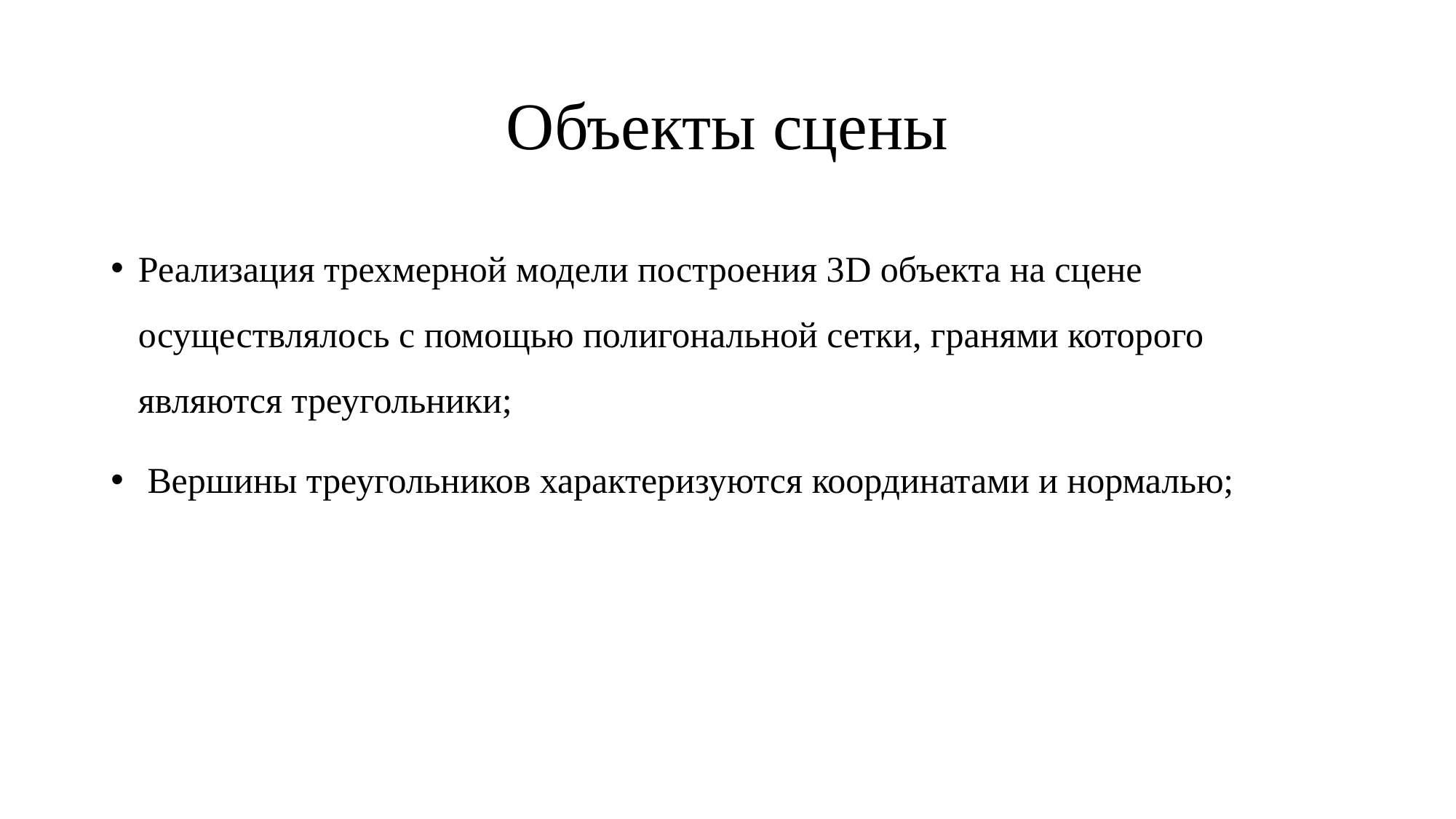

# Объекты сцены
Реализация трехмерной модели построения 3D объекта на сцене осуществлялось с помощью полигональной сетки, гранями которого являются треугольники;
 Вершины треугольников характеризуются координатами и нормалью;